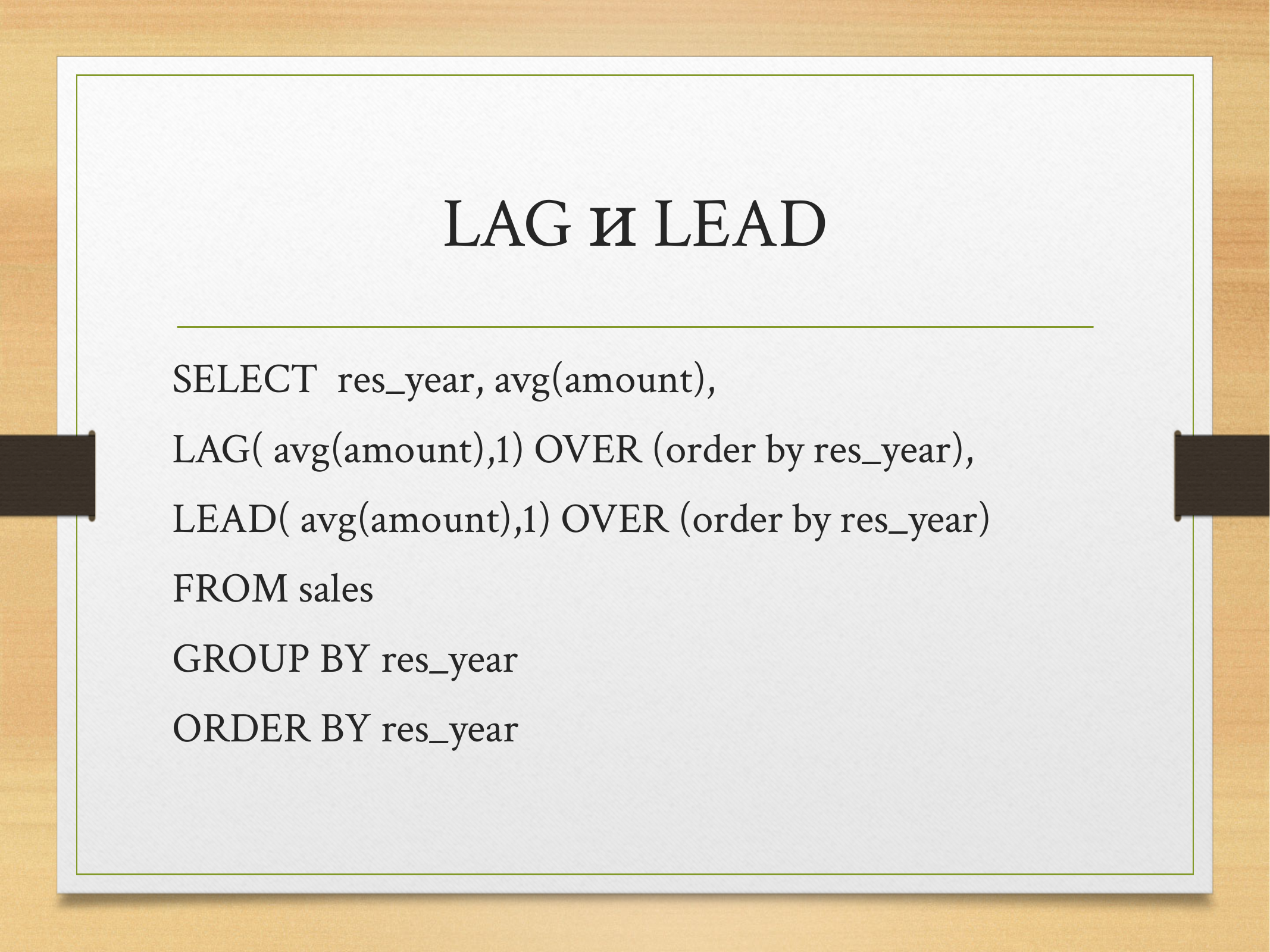

# LAG и LEAD
SELECT  res_year, avg(amount),
LAG( avg(amount),1) OVER (order by res_year),
LEAD( avg(amount),1) OVER (order by res_year)
FROM sales
GROUP BY res_year
ORDER BY res_year